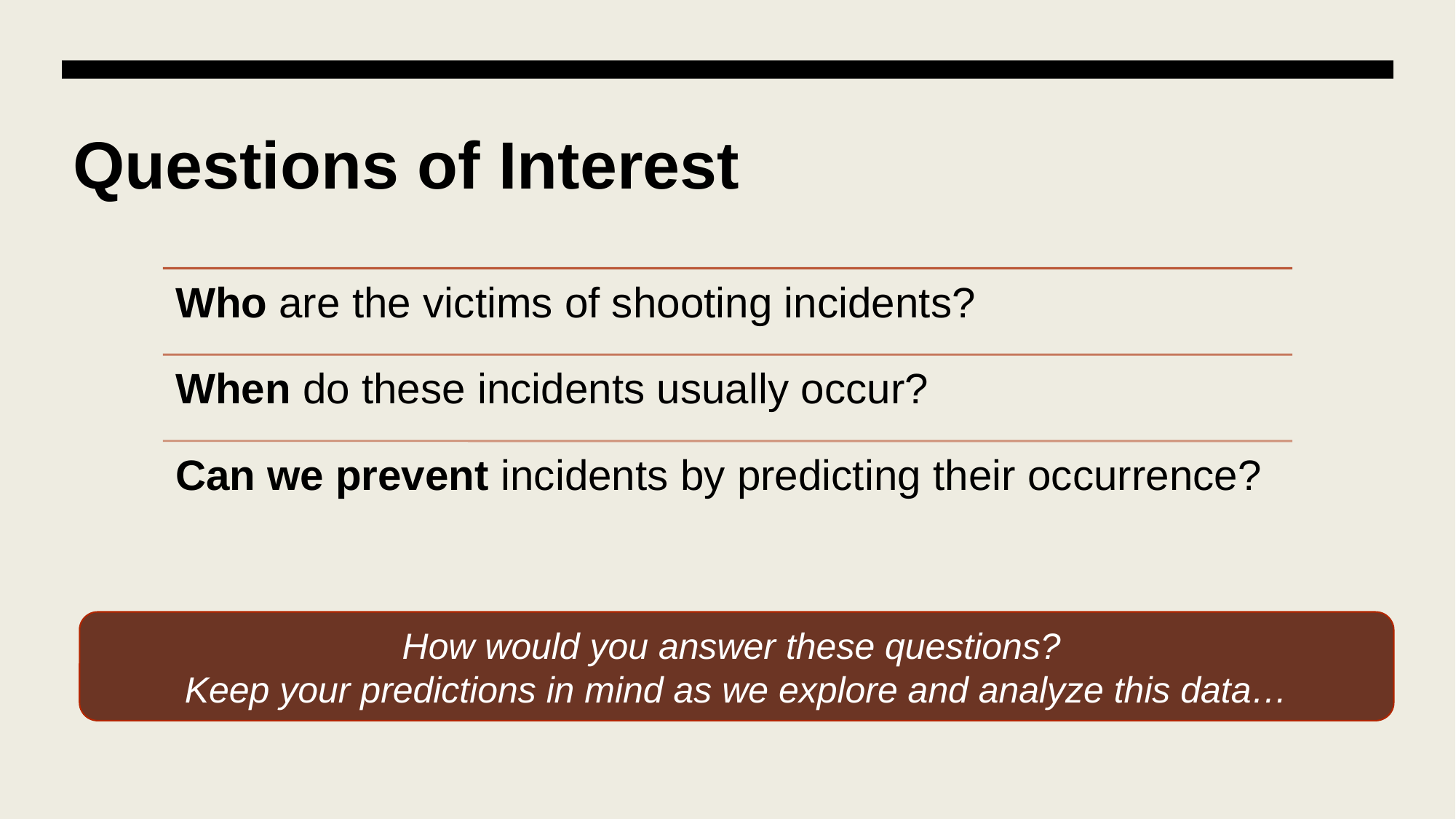

# Questions of Interest
Who are the victims of shooting incidents?
When do these incidents usually occur?
Can we prevent incidents by predicting their occurrence?
How would you answer these questions?
Keep your predictions in mind as we explore and analyze this data…